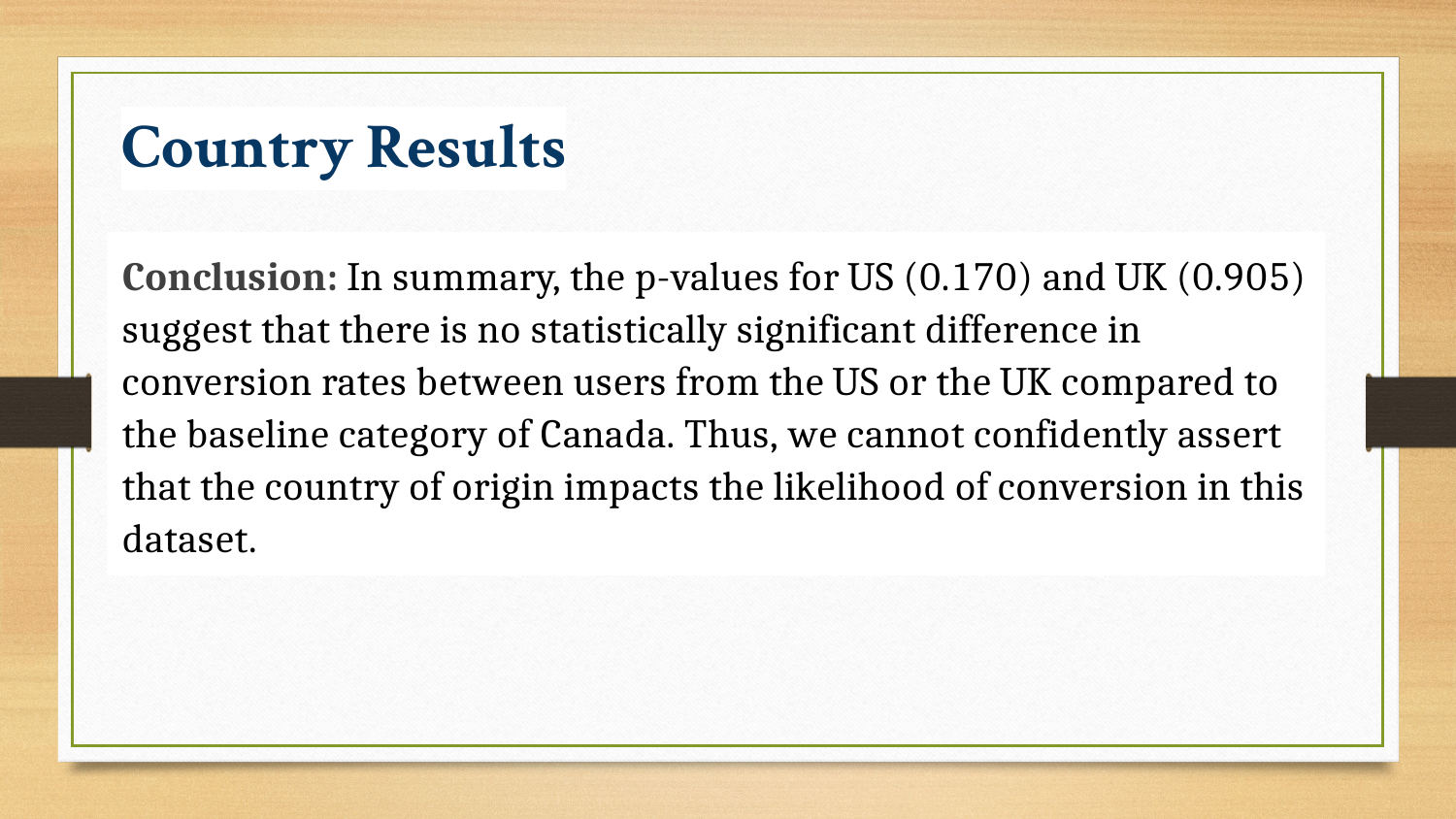

Country Results
Conclusion:​ In summary, the p-values for US (0.170) and UK (0.905) suggest that there is no statistically significant difference in conversion rates between users from the US or the UK compared to the baseline category of Canada. Thus, we cannot confidently assert that the country of origin impacts the likelihood of conversion in this dataset.